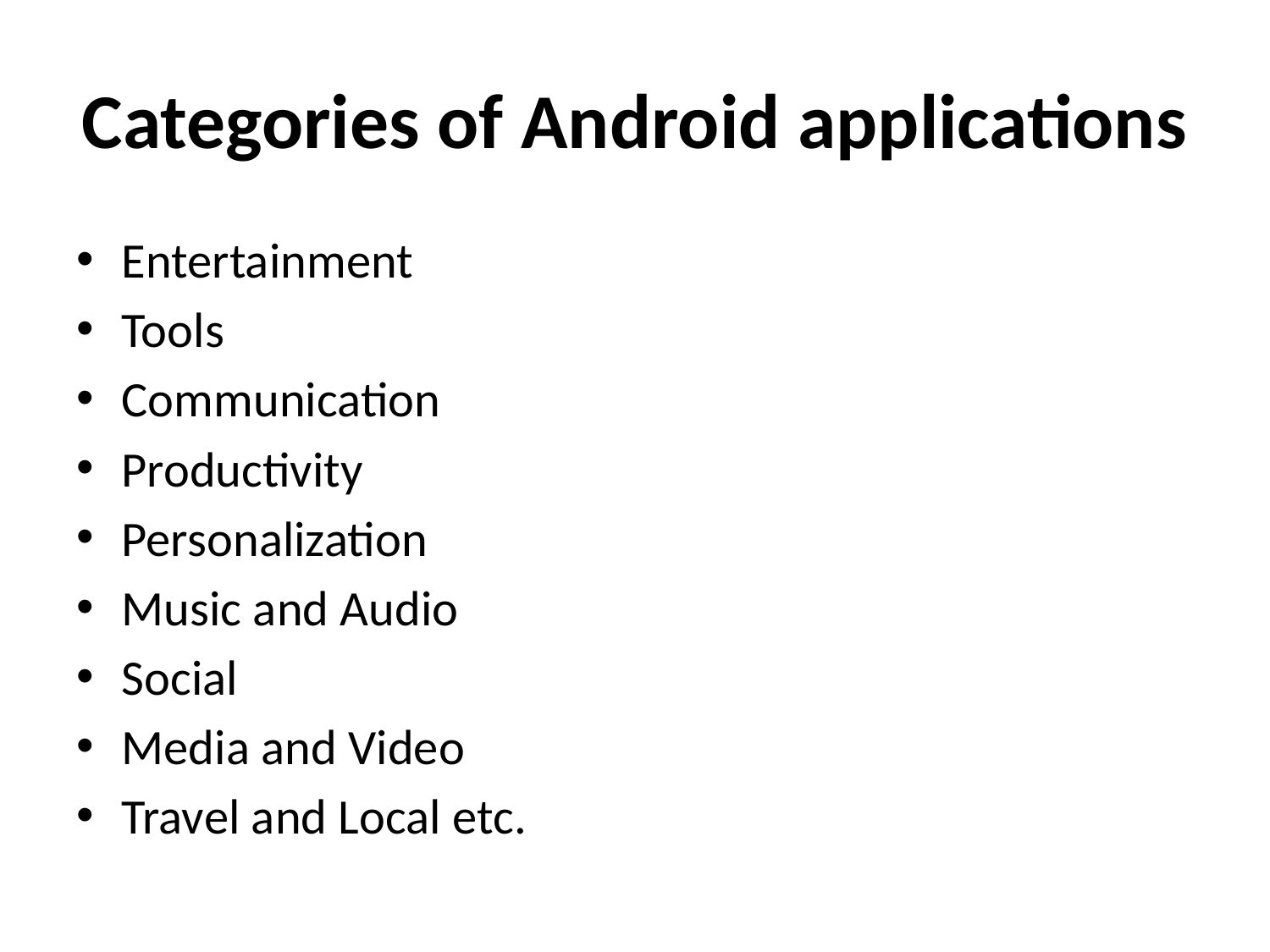

# Categories of Android applications
Entertainment
Tools
Communication
Productivity
Personalization
Music and Audio
Social
Media and Video
Travel and Local etc.